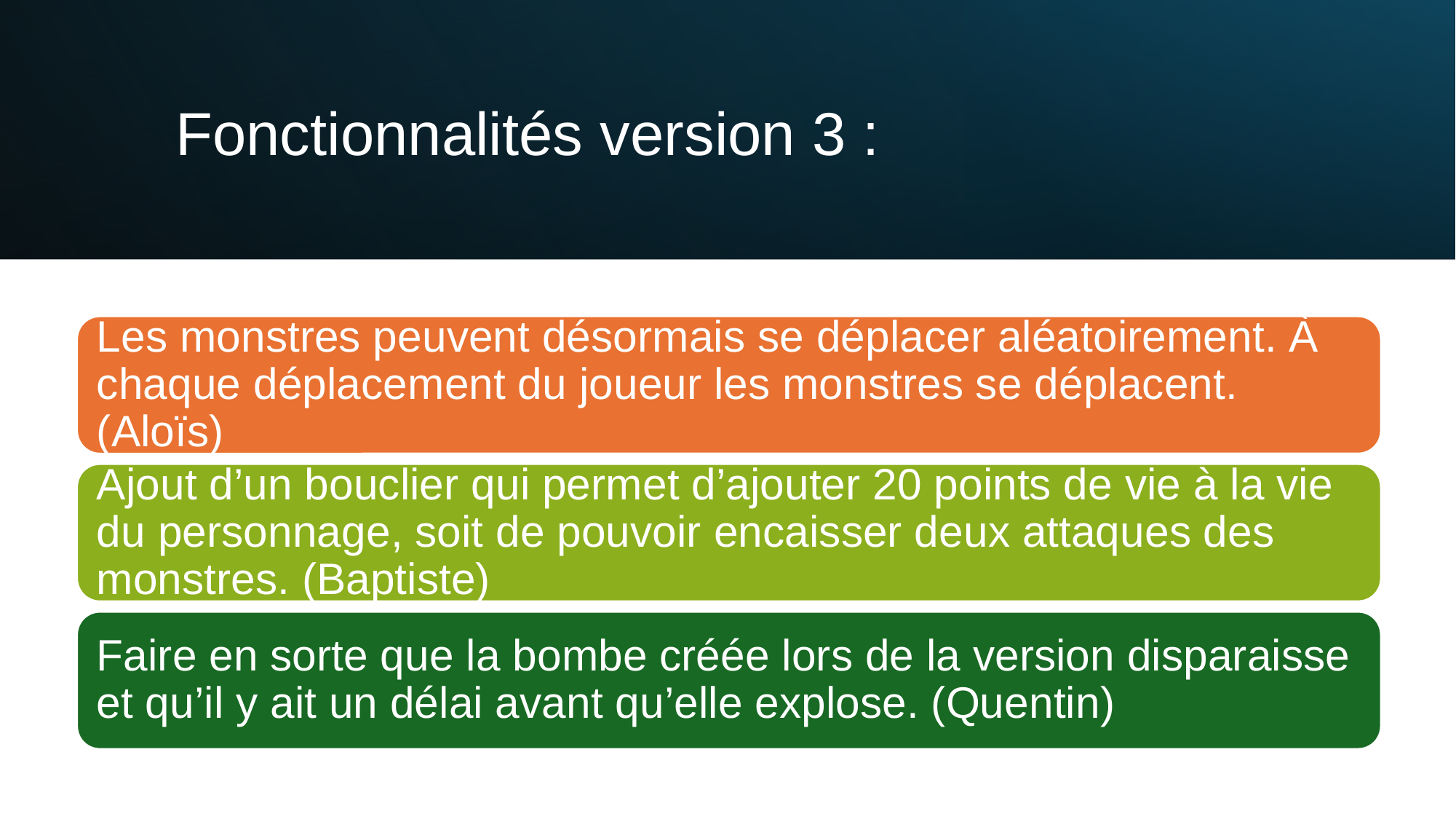

# Fonctionnalités version 3 :

Les monstres peuvent désormais se déplacer aléatoirement. À chaque déplacement du joueur les monstres se déplacent. (Aloïs)

Ajout d’un bouclier qui permet d’ajouter 20 points de vie à la vie du personnage, soit de pouvoir encaisser deux attaques des monstres. (Baptiste)

Faire en sorte que la bombe créée lors de la version disparaisse et qu’il y ait un délai avant qu’elle explose. (Quentin)